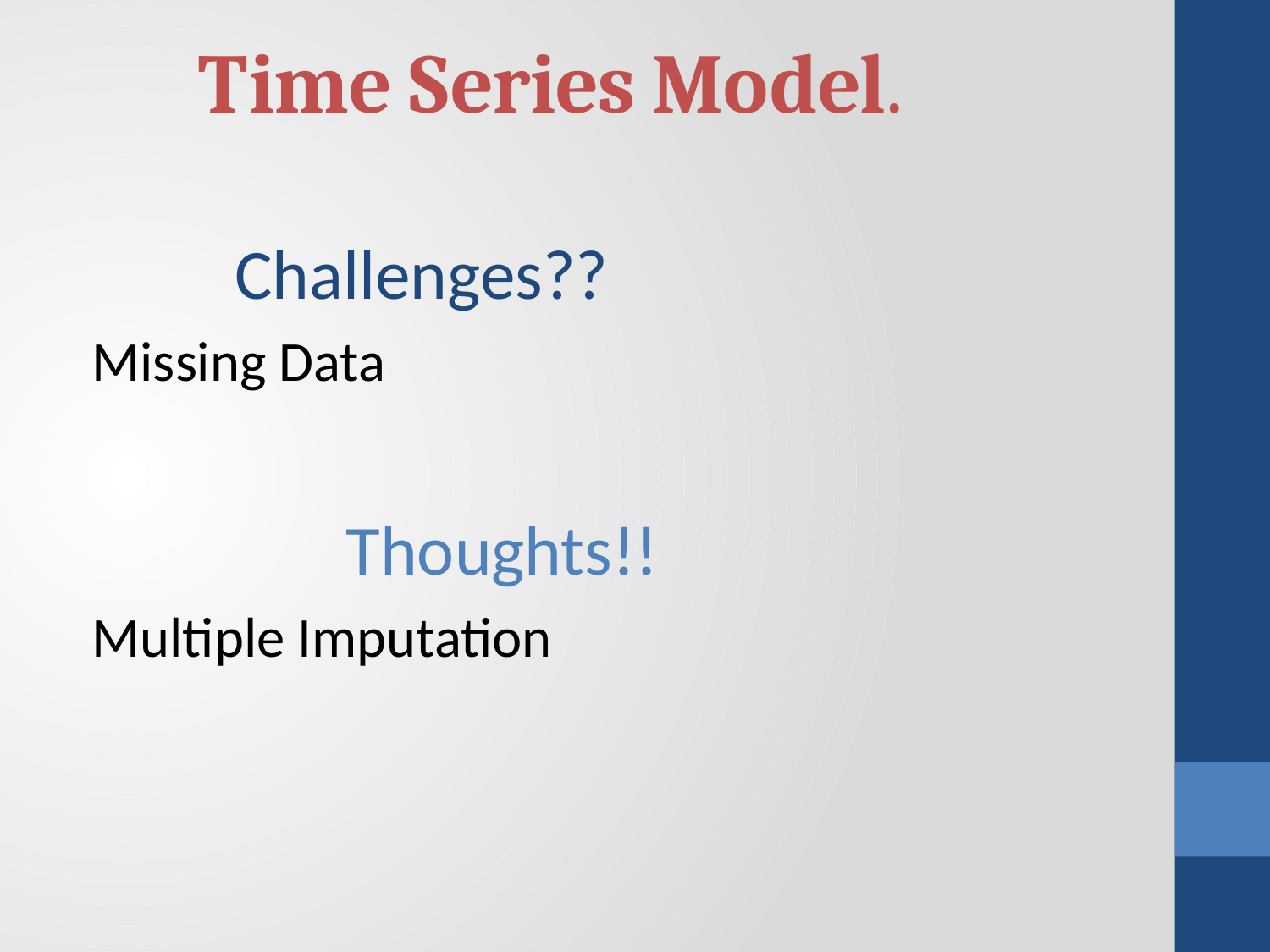

# Time Series Model.
         Challenges??
Missing Data

                Thoughts!!
Multiple Imputation